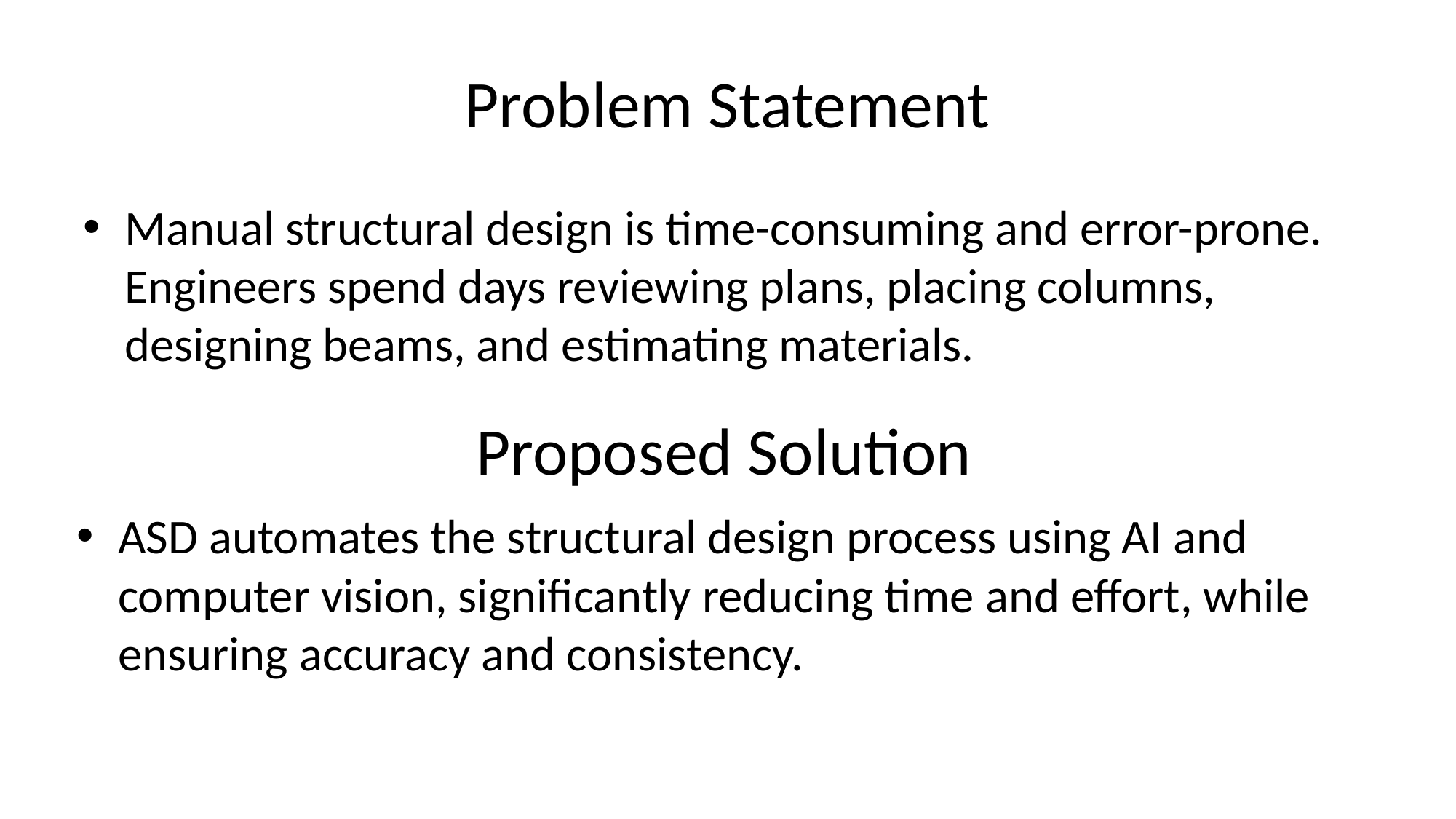

# Problem Statement
Manual structural design is time-consuming and error-prone. Engineers spend days reviewing plans, placing columns, designing beams, and estimating materials.
Proposed Solution
ASD automates the structural design process using AI and computer vision, significantly reducing time and effort, while ensuring accuracy and consistency.